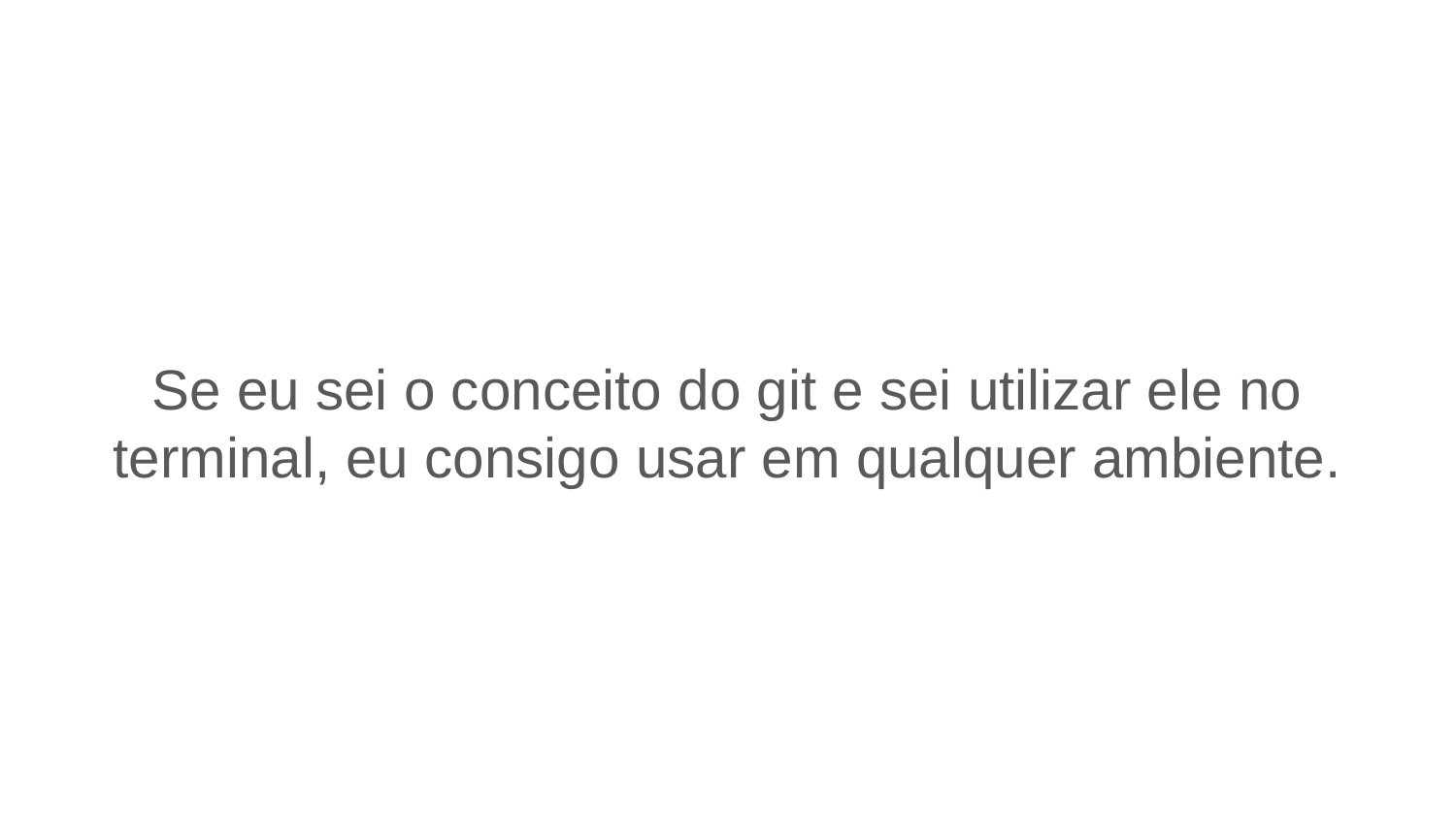

Se eu sei o conceito do git e sei utilizar ele no terminal, eu consigo usar em qualquer ambiente.